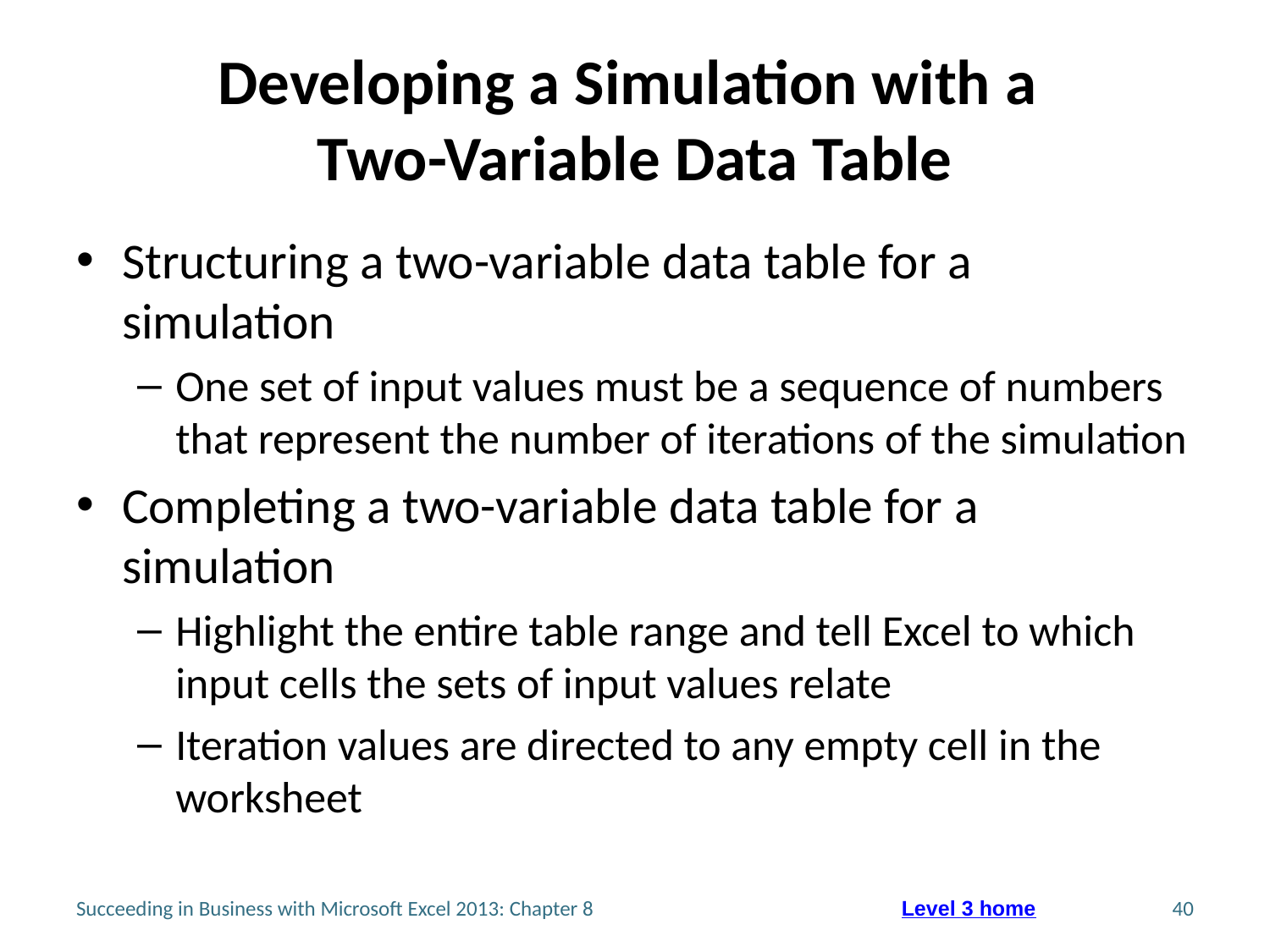

# Developing a Simulation with a Two-Variable Data Table
Structuring a two-variable data table for a simulation
One set of input values must be a sequence of numbers that represent the number of iterations of the simulation
Completing a two-variable data table for a simulation
Highlight the entire table range and tell Excel to which input cells the sets of input values relate
Iteration values are directed to any empty cell in the worksheet
Succeeding in Business with Microsoft Excel 2013: Chapter 8
40
Level 3 home